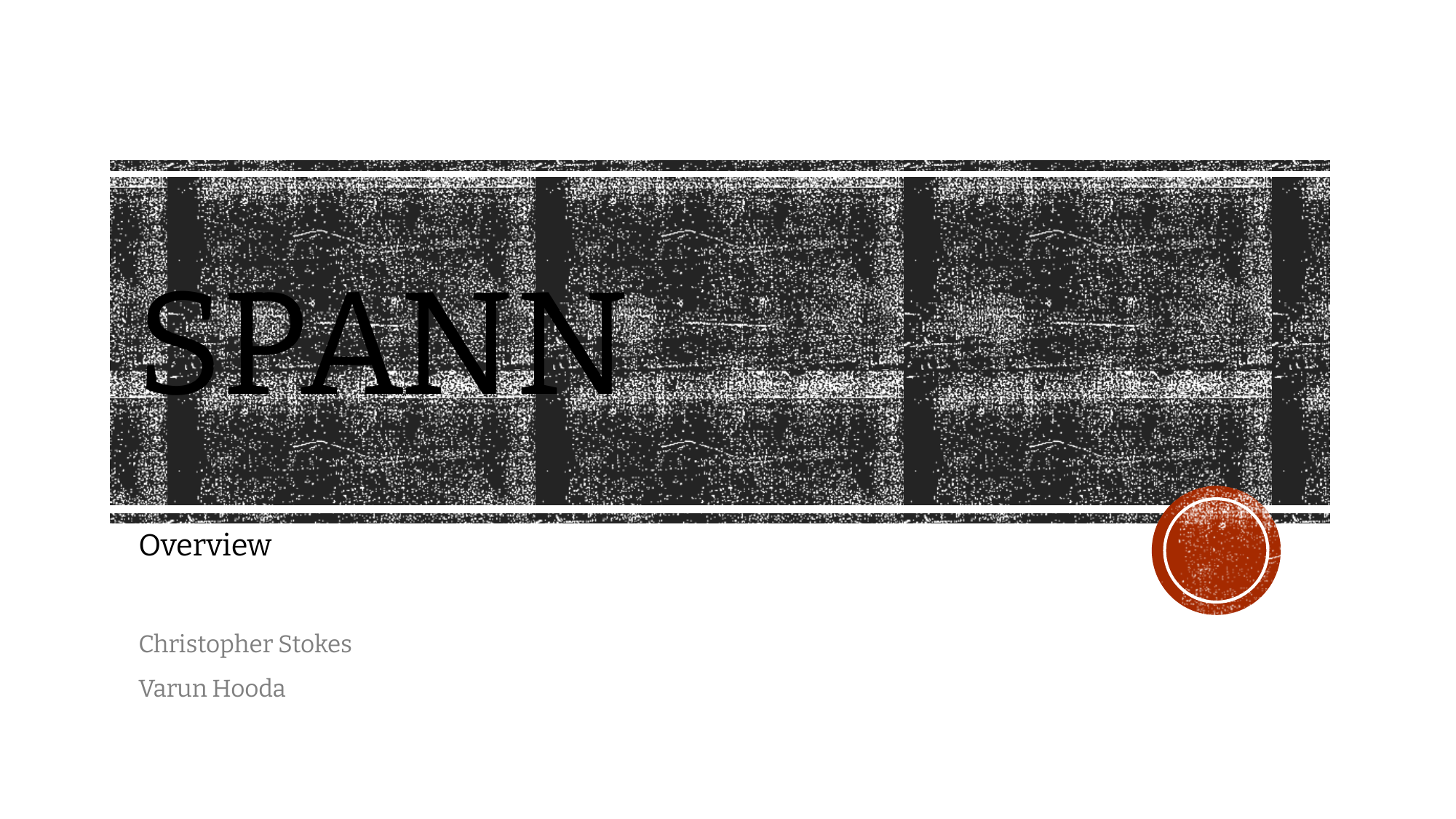

# Spann
Overview

Christopher Stokes
Varun Hooda